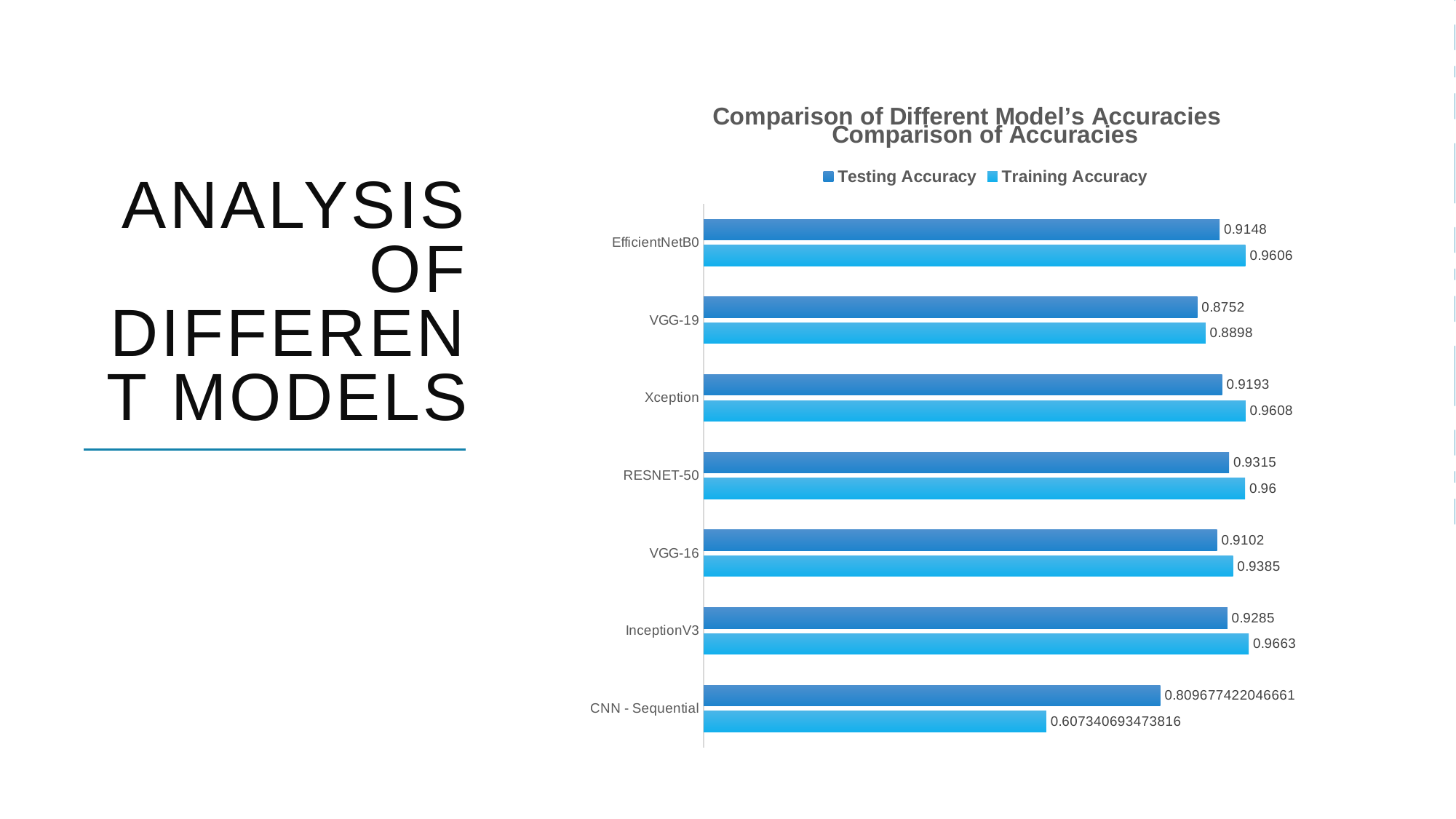

# Analysis of Different models

### Chart: Comparison of Different Model’s Accuracies

| Category |
|---|

### Chart: Comparison of Accuracies

| Category | Training Accuracy | Testing Accuracy |
|---|---|---|
| CNN - Sequential | 0.6073406934738159 | 0.8096774220466614 |
| InceptionV3 | 0.9663 | 0.9285 |
| VGG-16 | 0.9385 | 0.9102 |
| RESNET-50 | 0.96 | 0.9315 |
| Xception | 0.9608 | 0.9193 |
| VGG-19 | 0.8898 | 0.8752 |
| EfficientNetB0 | 0.9606 | 0.9148 |